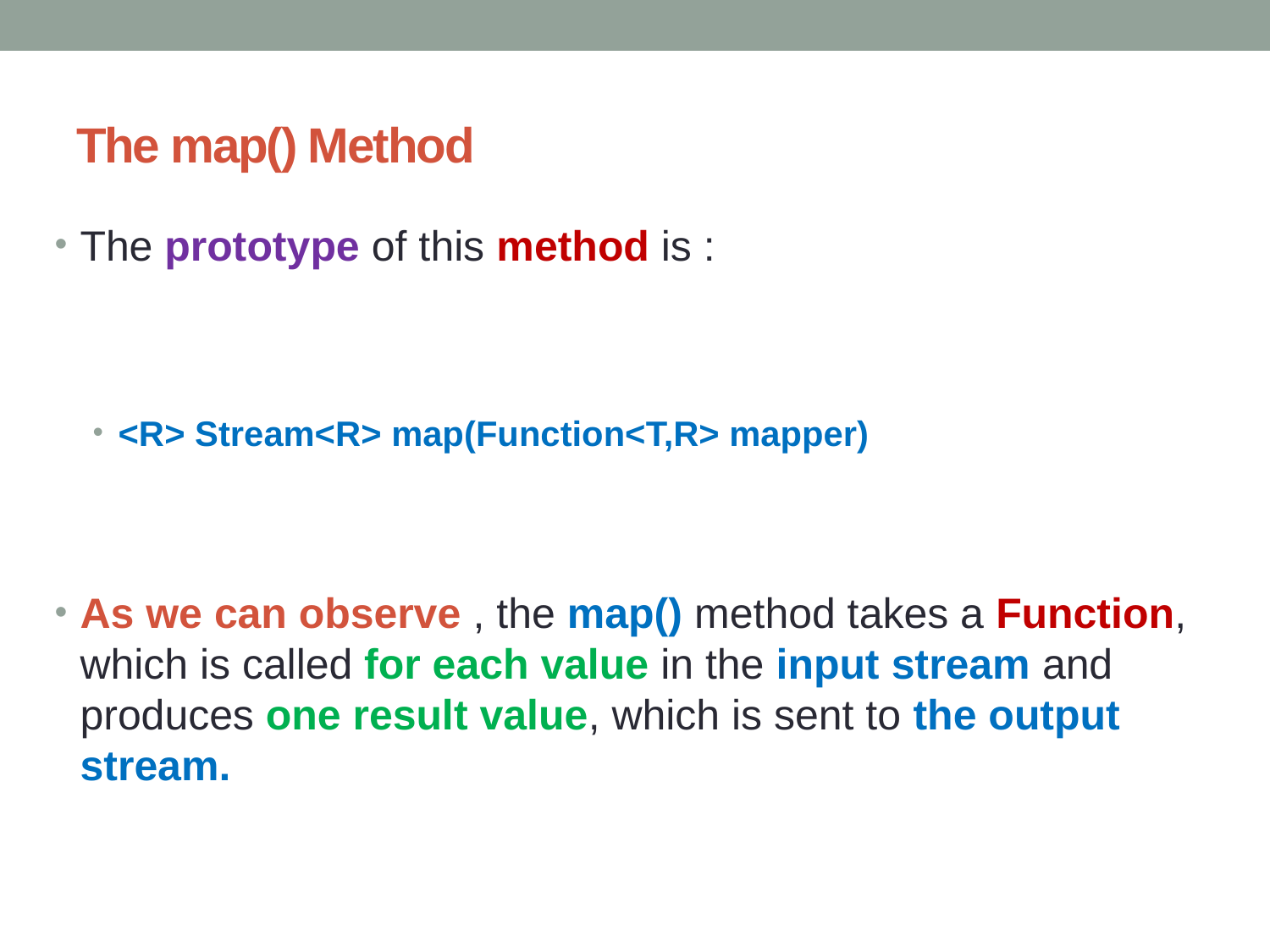

# The map() Method
The prototype of this method is :

<R> Stream<R> map(Function<T,R> mapper)

As we can observe , the map() method takes a Function, which is called for each value in the input stream and produces one result value, which is sent to the output stream.